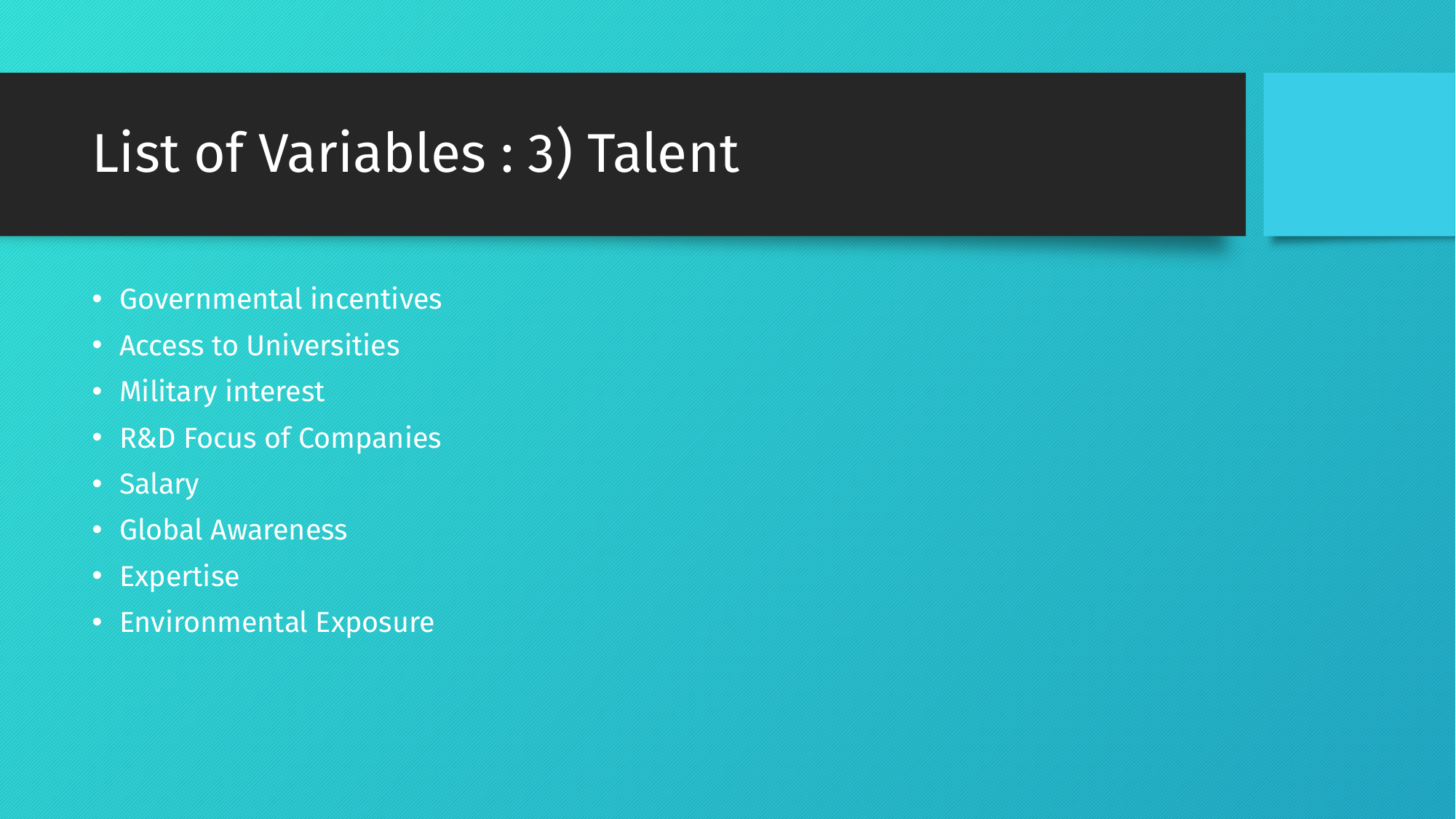

# List of Variables : 3) Talent
Governmental incentives
Access to Universities
Military interest
R&D Focus of Companies
Salary
Global Awareness
Expertise
Environmental Exposure